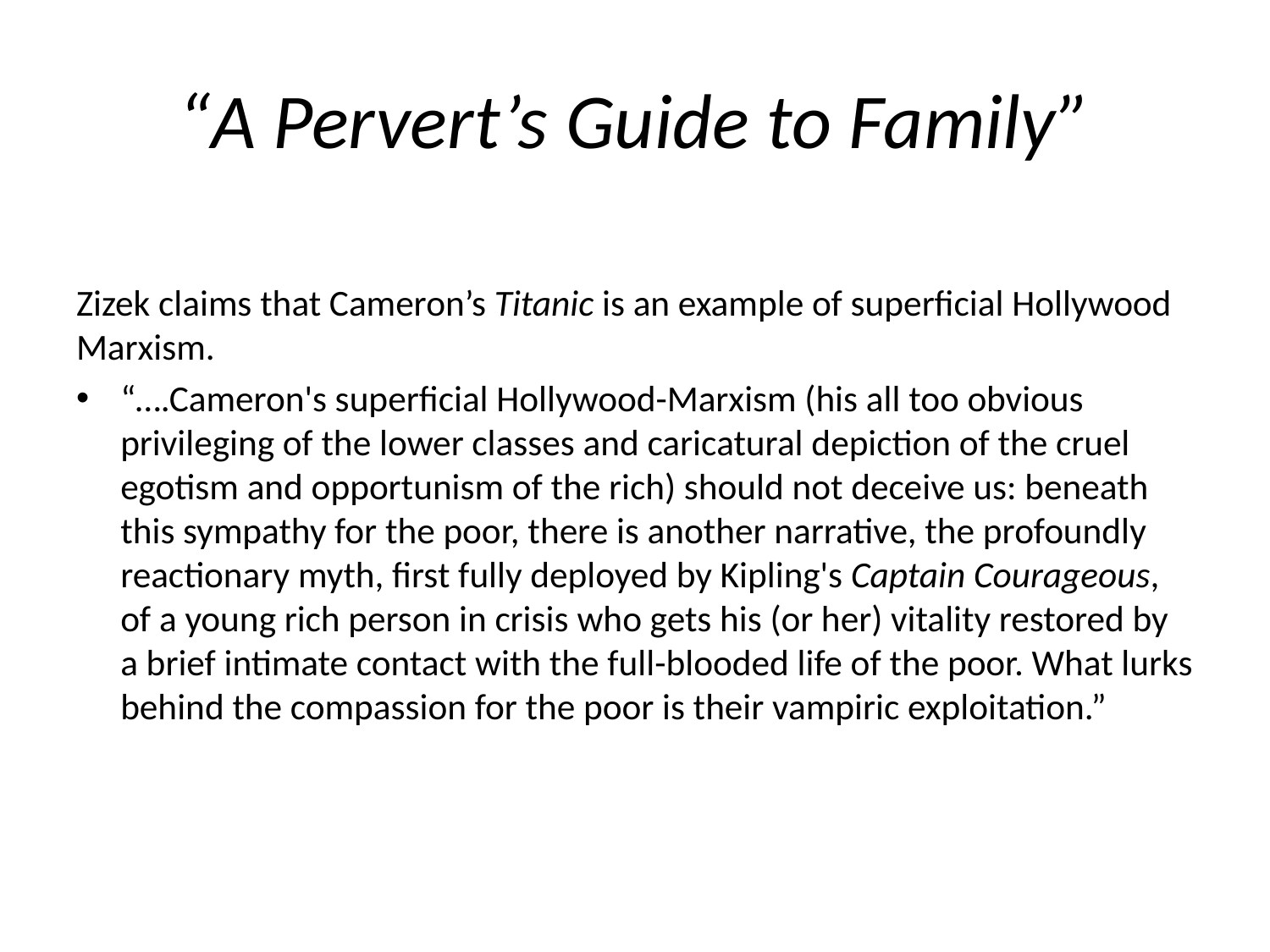

# “A Pervert’s Guide to Family”

Zizek claims that Cameron’s Titanic is an example of superficial Hollywood Marxism.
“….Cameron's superficial Hollywood-Marxism (his all too obvious privileging of the lower classes and caricatural depiction of the cruel egotism and opportunism of the rich) should not deceive us: beneath this sympathy for the poor, there is another narrative, the profoundly reactionary myth, first fully deployed by Kipling's Captain Courageous, of a young rich person in crisis who gets his (or her) vitality restored by a brief intimate contact with the full-blooded life of the poor. What lurks behind the compassion for the poor is their vampiric exploitation.”